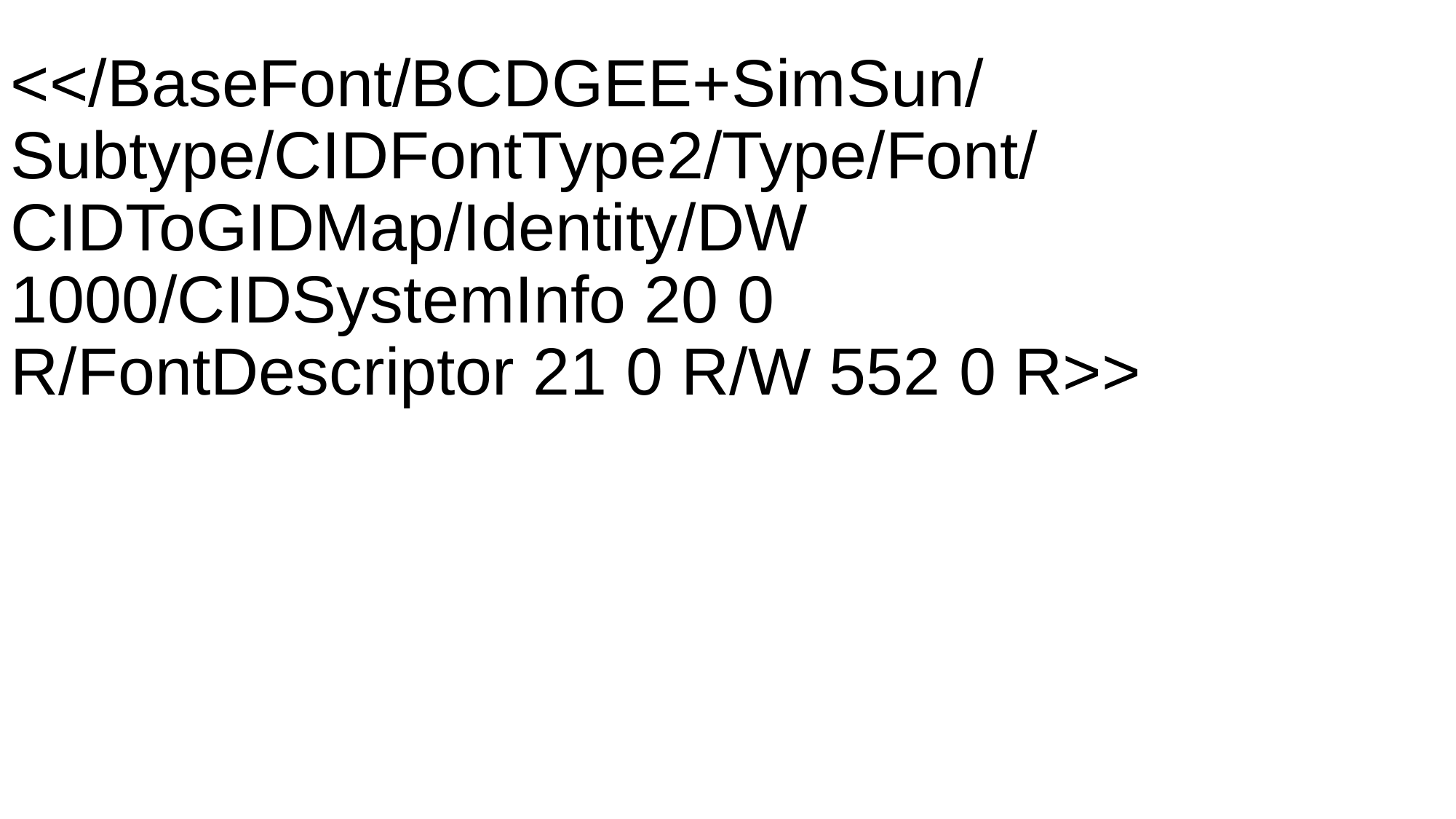

<</BaseFont/BCDGEE+SimSun/Subtype/CIDFontType2/Type/Font/CIDToGIDMap/Identity/DW 1000/CIDSystemInfo 20 0 R/FontDescriptor 21 0 R/W 552 0 R>>